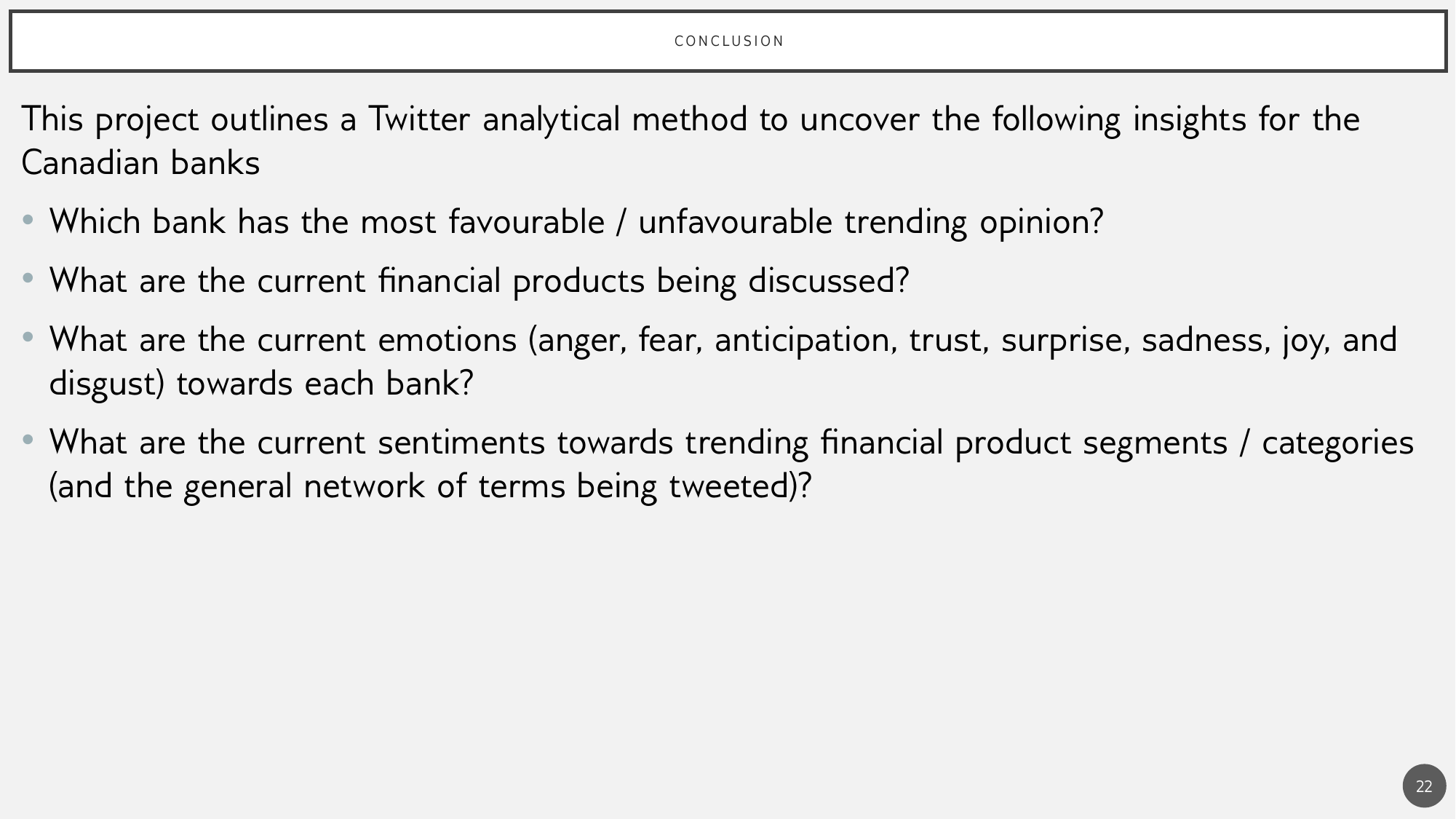

# conclusion
This project outlines a Twitter analytical method to uncover the following insights for the Canadian banks
Which bank has the most favourable / unfavourable trending opinion?
What are the current financial products being discussed?
What are the current emotions (anger, fear, anticipation, trust, surprise, sadness, joy, and disgust) towards each bank?
What are the current sentiments towards trending financial product segments / categories (and the general network of terms being tweeted)?

22